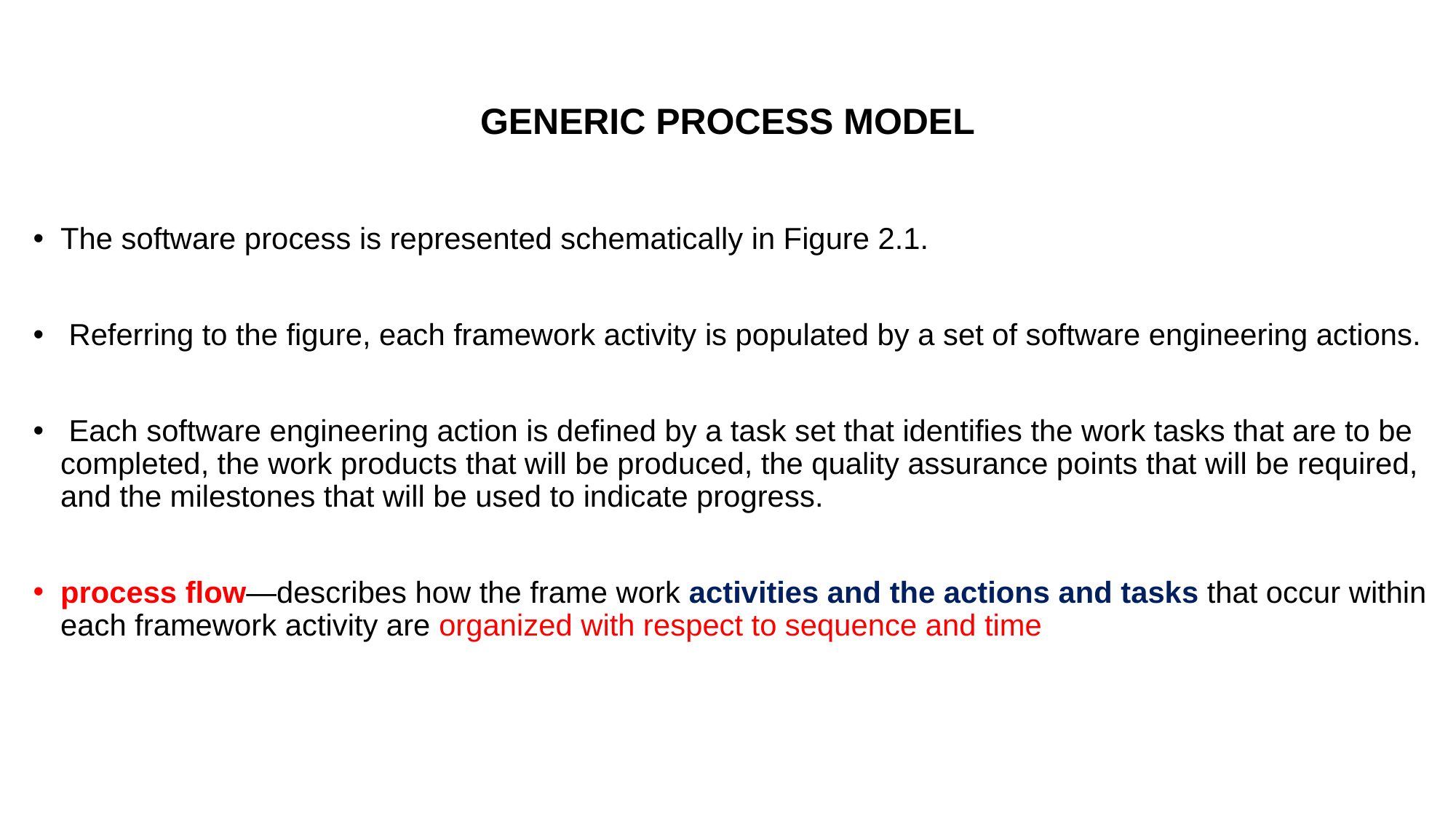

# GENERIC PROCESS MODEL
The software process is represented schematically in Figure 2.1.

 Referring to the figure, each framework activity is populated by a set of software engineering actions.

 Each software engineering action is defined by a task set that identifies the work tasks that are to be completed, the work products that will be produced, the quality assurance points that will be required, and the milestones that will be used to indicate progress.

process flow—describes how the frame work activities and the actions and tasks that occur within each framework activity are organized with respect to sequence and time